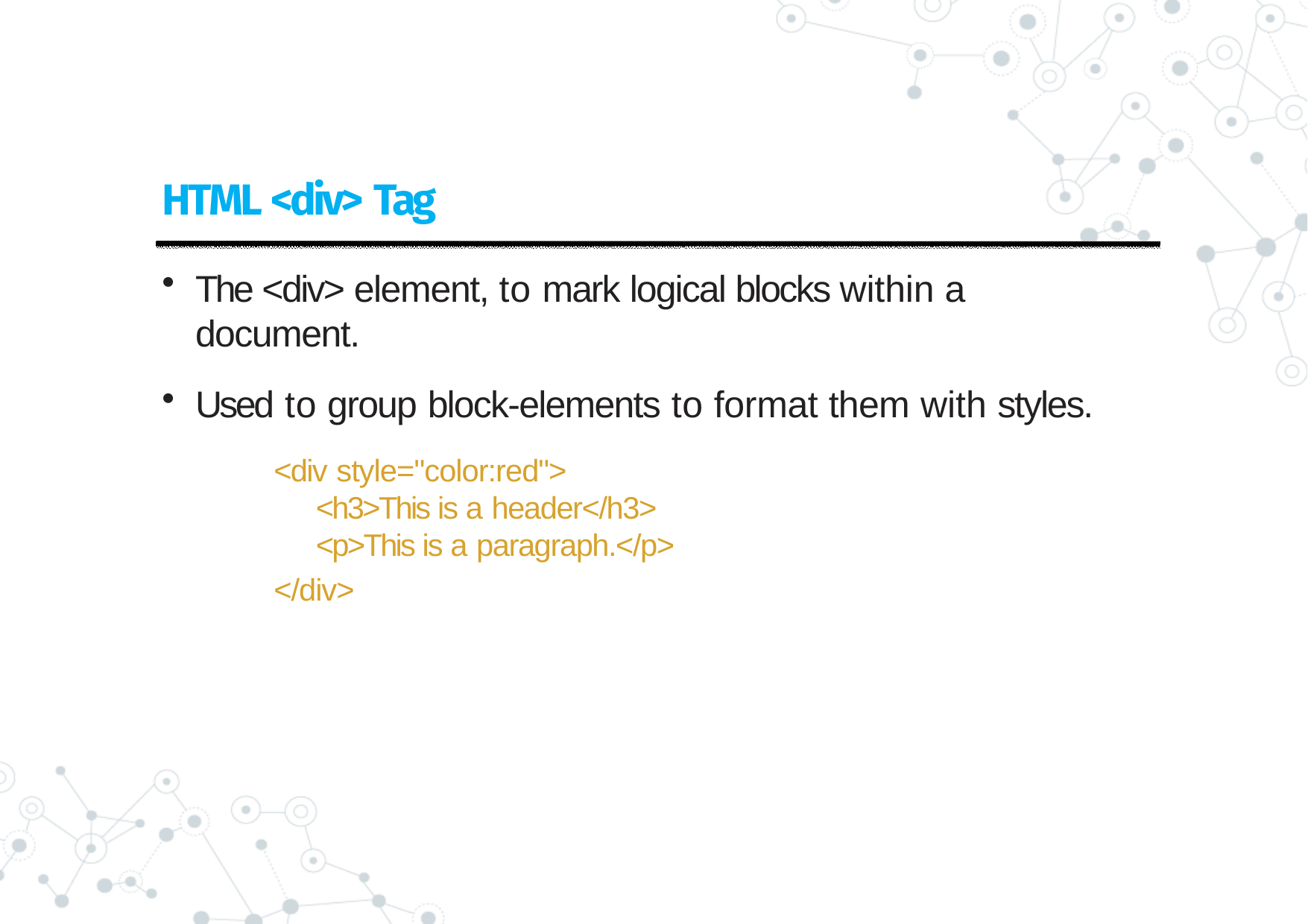

# HTML <div> Tag

The <div> element, to mark logical blocks within a document.
Used to group block-elements to format them with styles.
<div style="color:red">
<h3>This is a header</h3>
<p>This is a paragraph.</p>
</div>
19